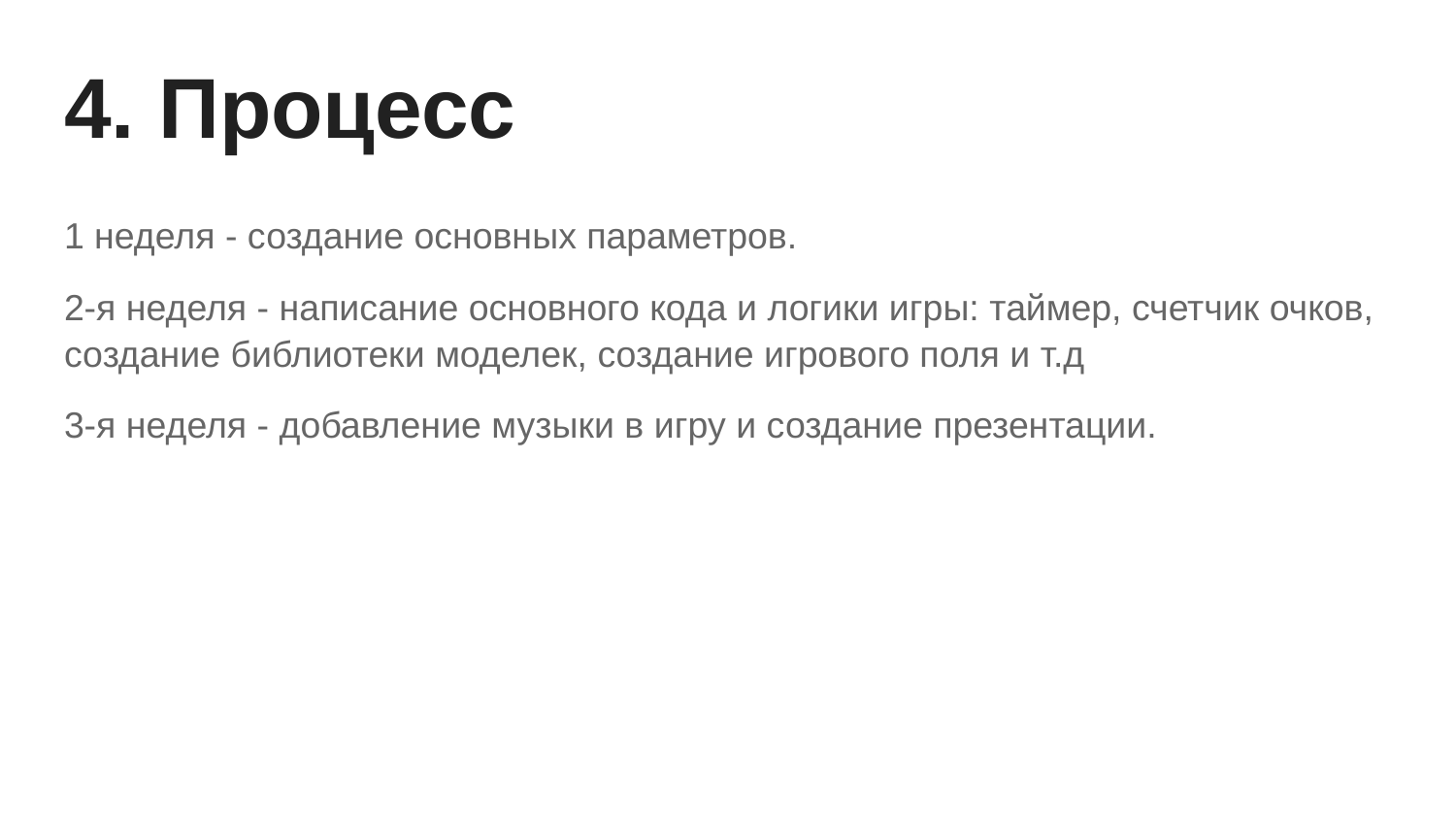

# 4. Процесс
1 неделя - создание основных параметров.
2-я неделя - написание основного кода и логики игры: таймер, счетчик очков, создание библиотеки моделек, создание игрового поля и т.д
3-я неделя - добавление музыки в игру и создание презентации.